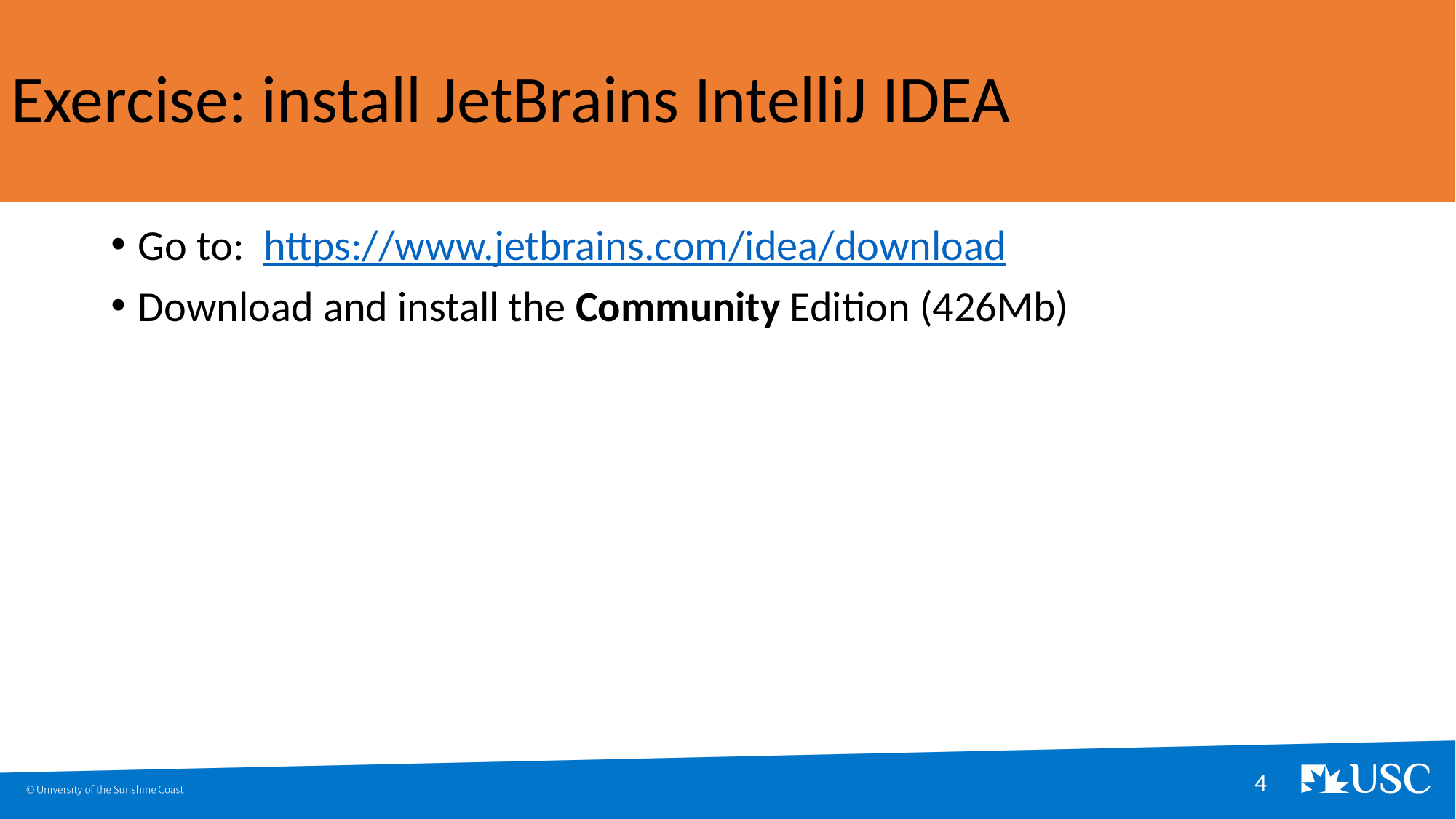

# Exercise: install JetBrains IntelliJ IDEA
Go to:  https://www.jetbrains.com/idea/download
Download and install the Community Edition (426Mb)
4